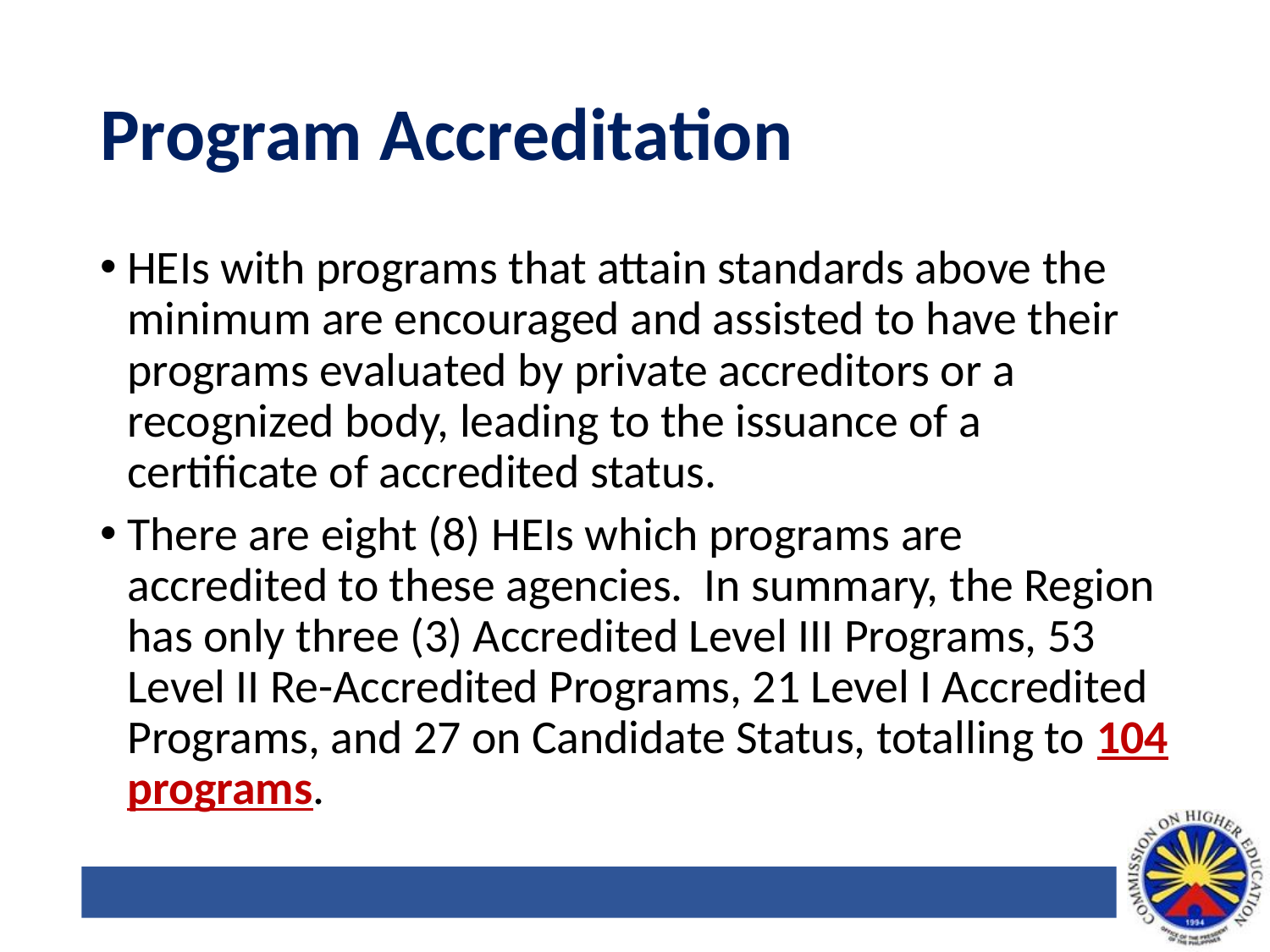

Program Accreditation

HEIs with programs that attain standards above the minimum are encouraged and assisted to have their programs evaluated by private accreditors or a recognized body, leading to the issuance of a certificate of accredited status.
There are eight (8) HEIs which programs are accredited to these agencies.  In summary, the Region has only three (3) Accredited Level III Programs, 53 Level II Re-Accredited Programs, 21 Level I Accredited Programs, and 27 on Candidate Status, totalling to 104 programs.